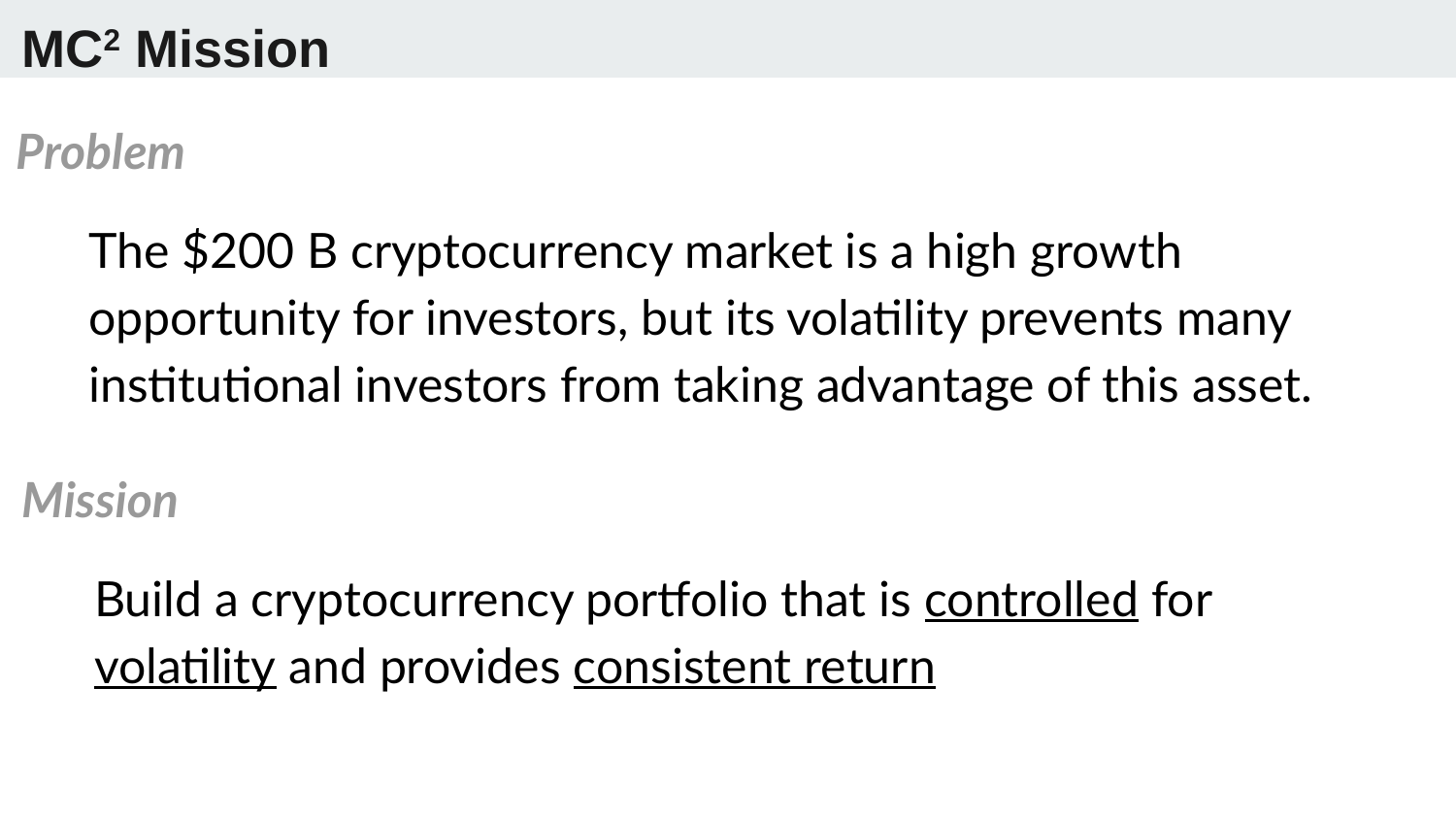

# MC2 Mission
Problem
The $200 B cryptocurrency market is a high growth opportunity for investors, but its volatility prevents many  institutional investors from taking advantage of this asset.

Mission
Build a cryptocurrency portfolio that is controlled for volatility and provides consistent return